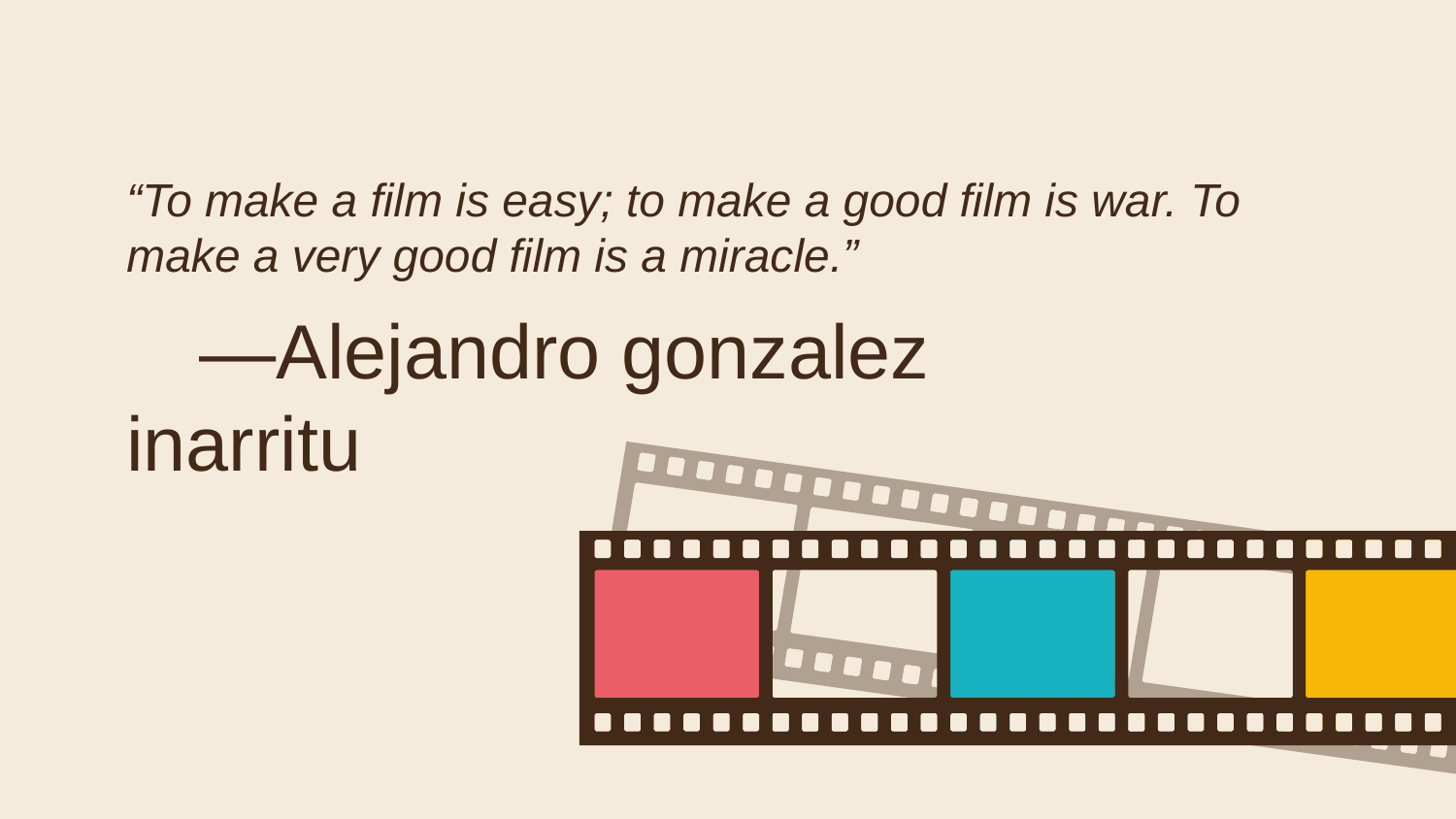

“To make a film is easy; to make a good film is war. To make a very good film is a miracle.”
# —Alejandro gonzalez inarritu